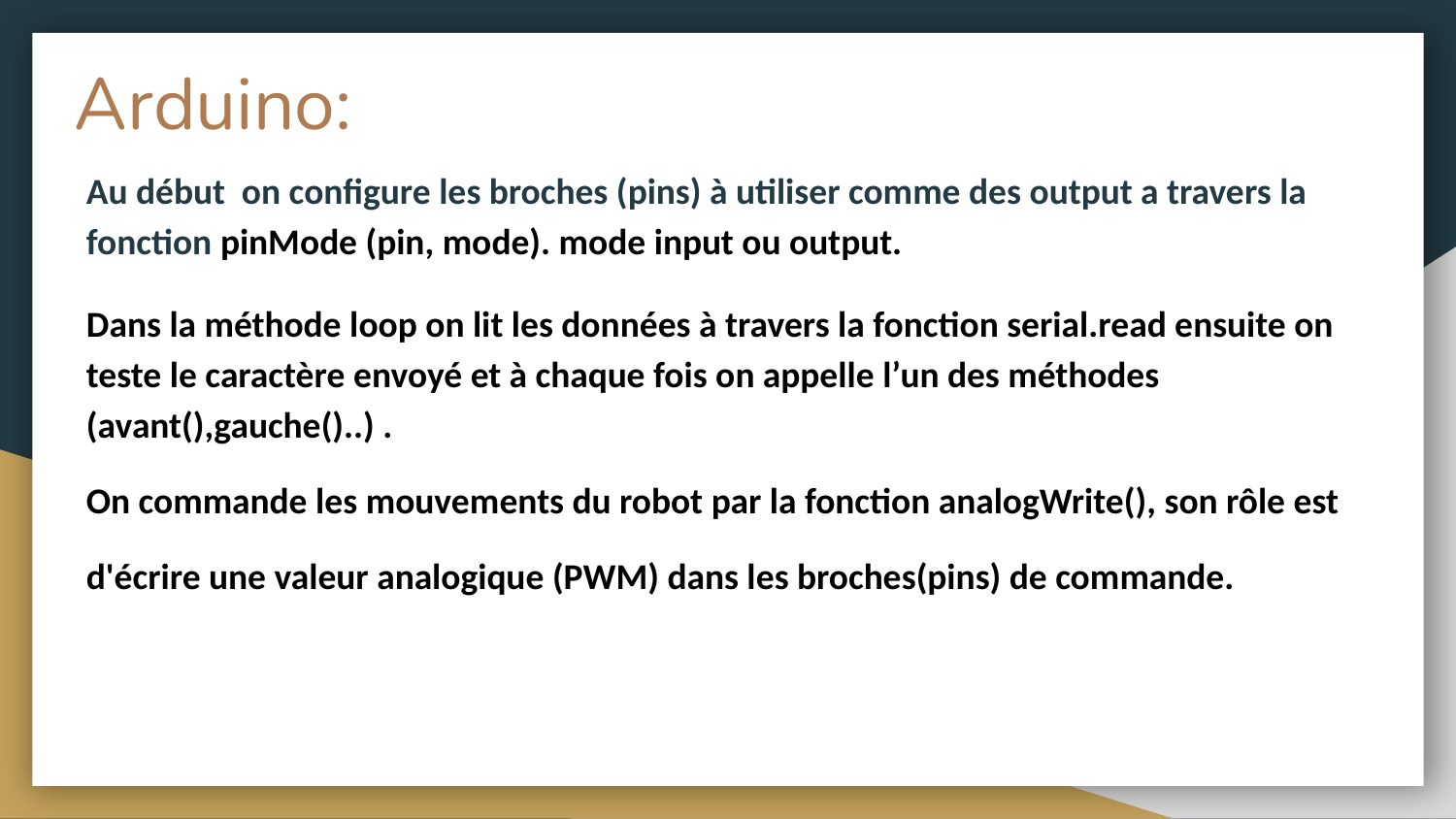

# Arduino:

Au début  on configure les broches (pins) à utiliser comme des output a travers la fonction pinMode (pin, mode). mode input ou output.
Dans la méthode loop on lit les données à travers la fonction serial.read ensuite on teste le caractère envoyé et à chaque fois on appelle l’un des méthodes (avant(),gauche()..) .
On commande les mouvements du robot par la fonction analogWrite(), son rôle est
d'écrire une valeur analogique (PWM) dans les broches(pins) de commande.